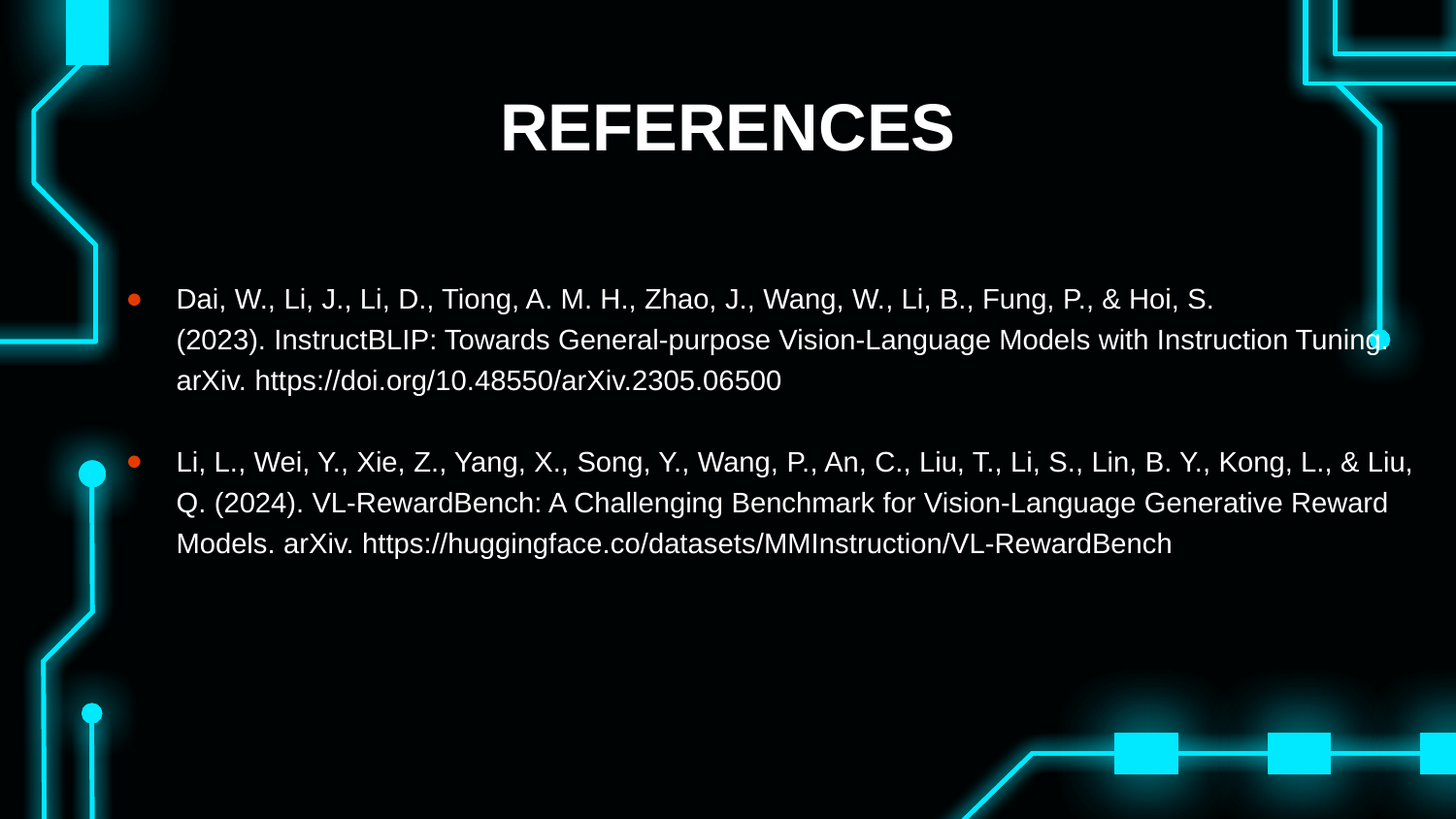

# REFERENCES
Dai, W., Li, J., Li, D., Tiong, A. M. H., Zhao, J., Wang, W., Li, B., Fung, P., & Hoi, S. (2023). InstructBLIP: Towards General-purpose Vision-Language Models with Instruction Tuning. arXiv. https://doi.org/10.48550/arXiv.2305.06500

Li, L., Wei, Y., Xie, Z., Yang, X., Song, Y., Wang, P., An, C., Liu, T., Li, S., Lin, B. Y., Kong, L., & Liu, Q. (2024). VL-RewardBench: A Challenging Benchmark for Vision-Language Generative Reward Models. arXiv. https://huggingface.co/datasets/MMInstruction/VL-RewardBench